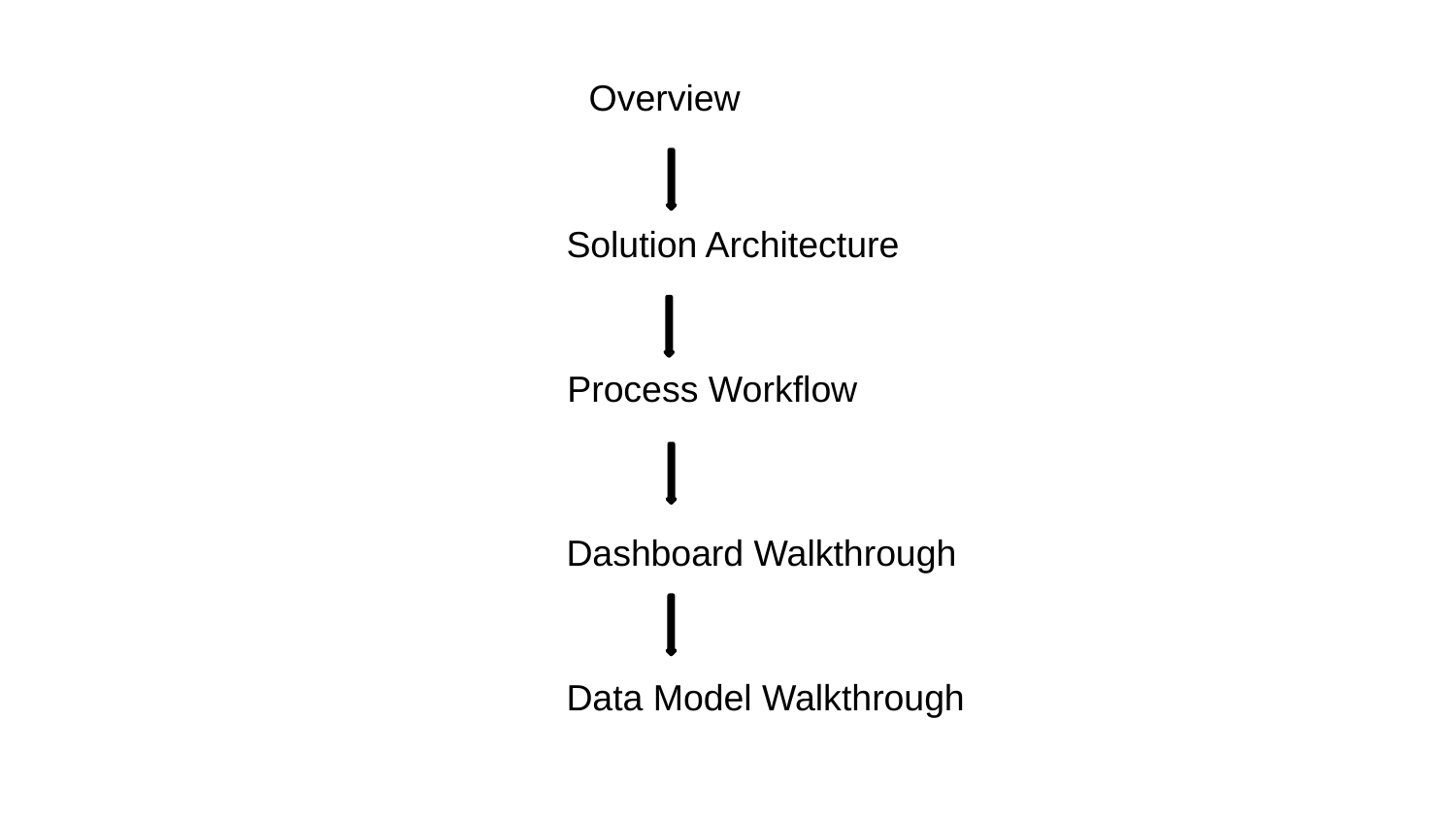

Overview

Solution Architecture

Process Workflow

Dashboard Walkthrough

Data Model Walkthrough